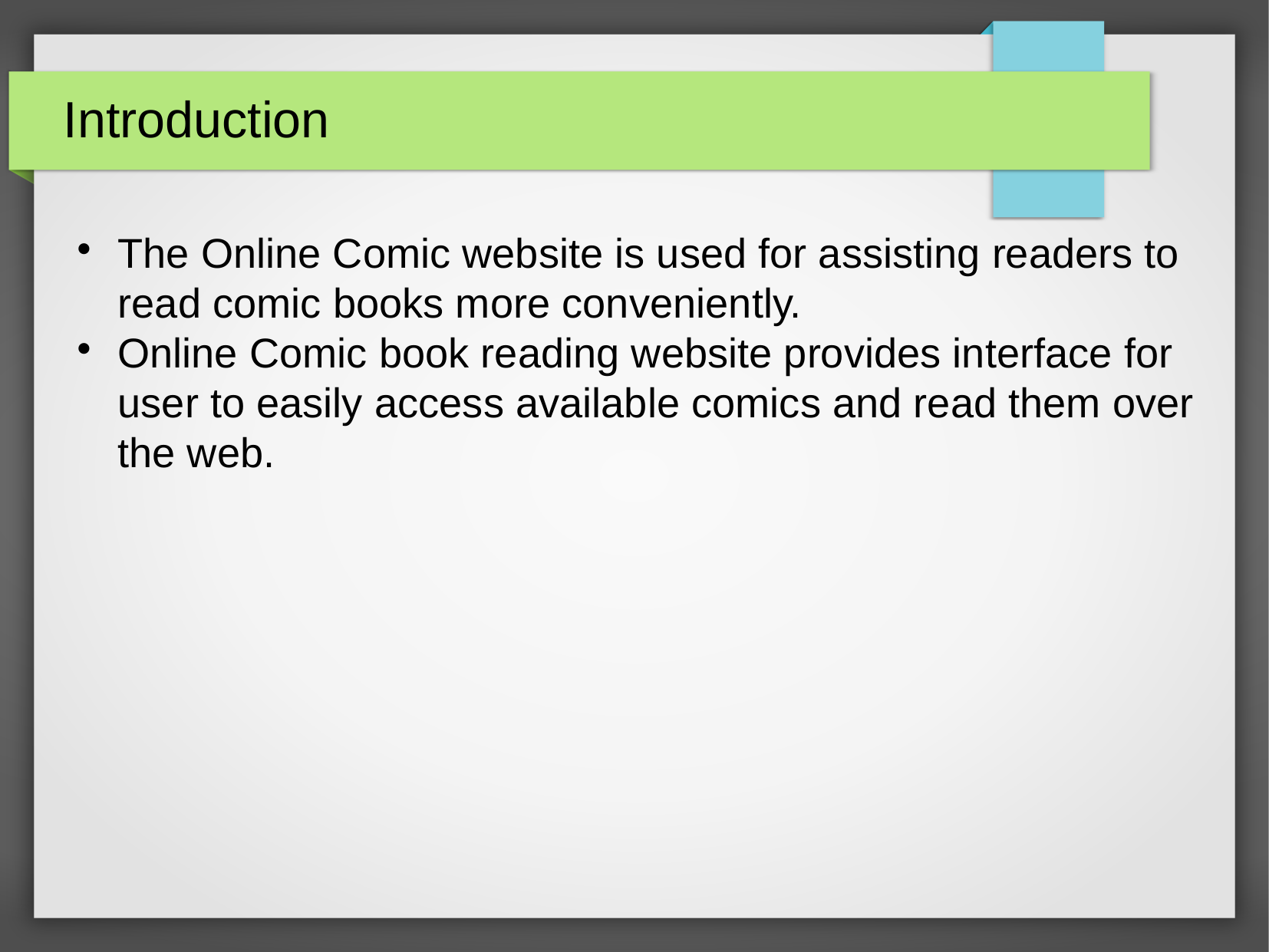

Introduction
The Online Comic website is used for assisting readers to read comic books more conveniently.
Online Comic book reading website provides interface for user to easily access available comics and read them over the web.